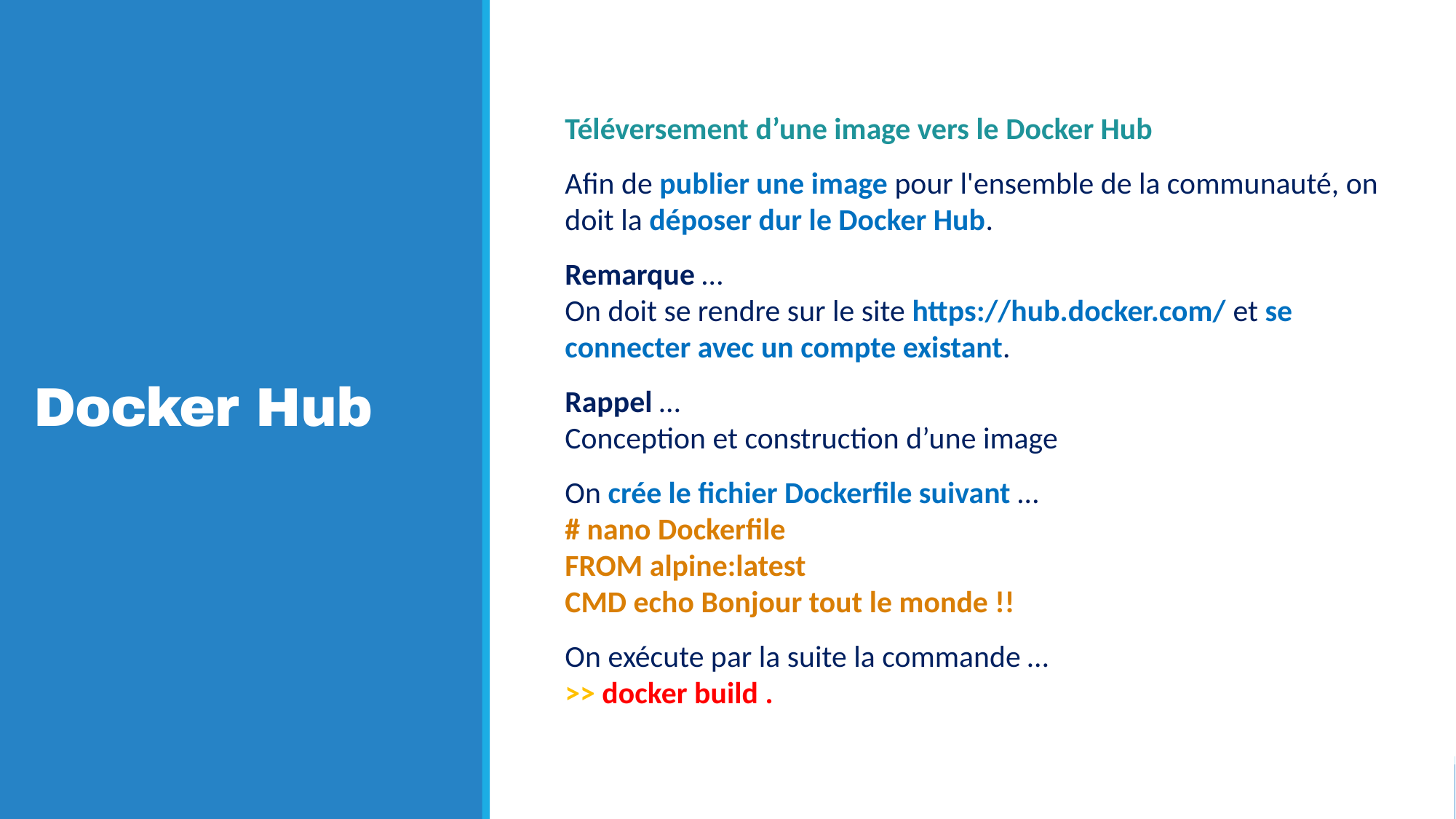

# Docker Hub
Téléversement d’une image vers le Docker Hub
Afin de publier une image pour l'ensemble de la communauté, on doit la déposer dur le Docker Hub.
Remarque …
On doit se rendre sur le site https://hub.docker.com/ et se connecter avec un compte existant.
Rappel …
Conception et construction d’une image
On crée le fichier Dockerfile suivant …
# nano Dockerfile
FROM alpine:latest
CMD echo Bonjour tout le monde !!
On exécute par la suite la commande …
>> docker build .